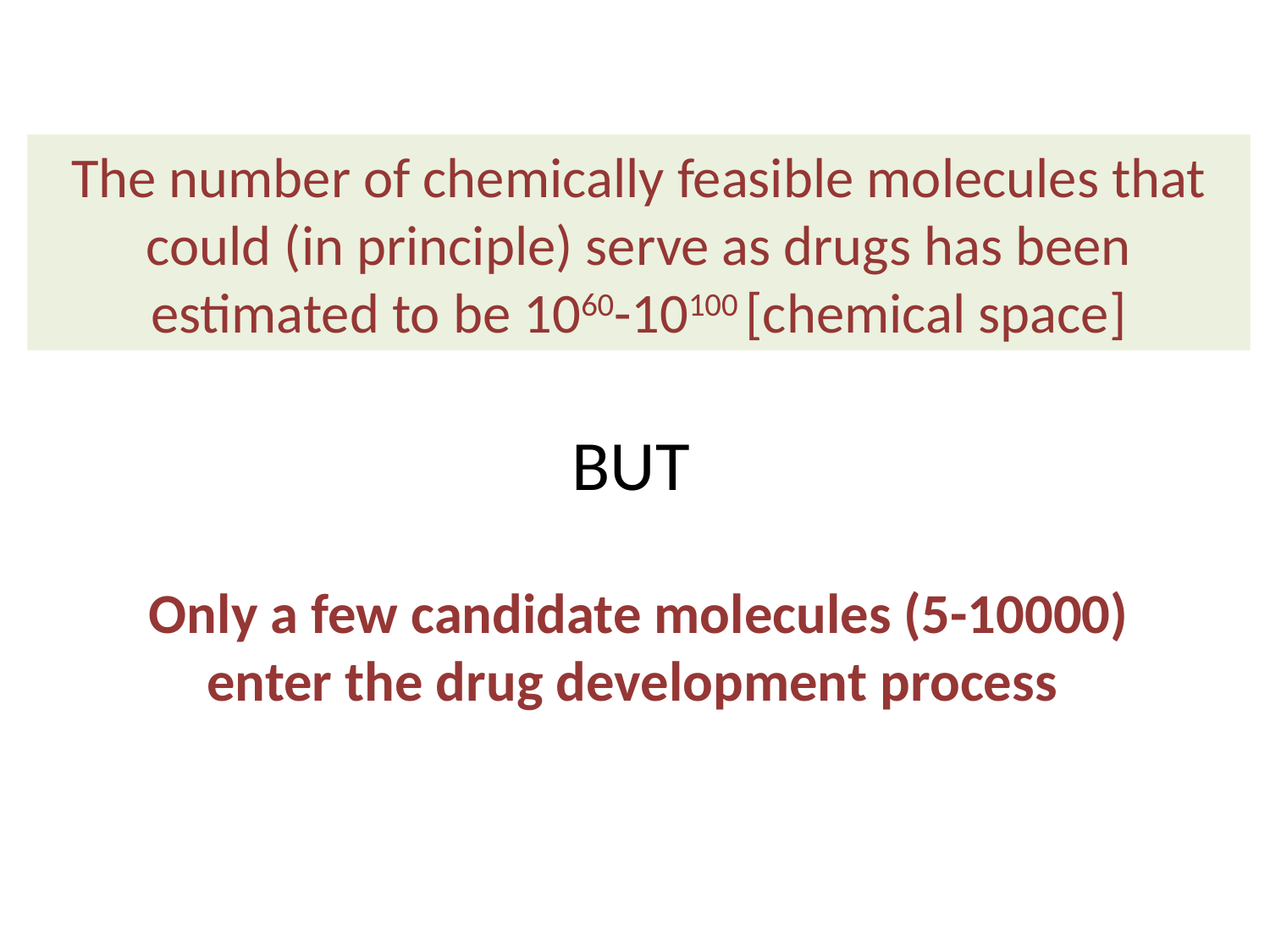

The number of chemically feasible molecules that could (in principle) serve as drugs has been estimated to be 1060-10100 [chemical space]
BUT
# Only a few candidate molecules (5-10000) enter the drug development process